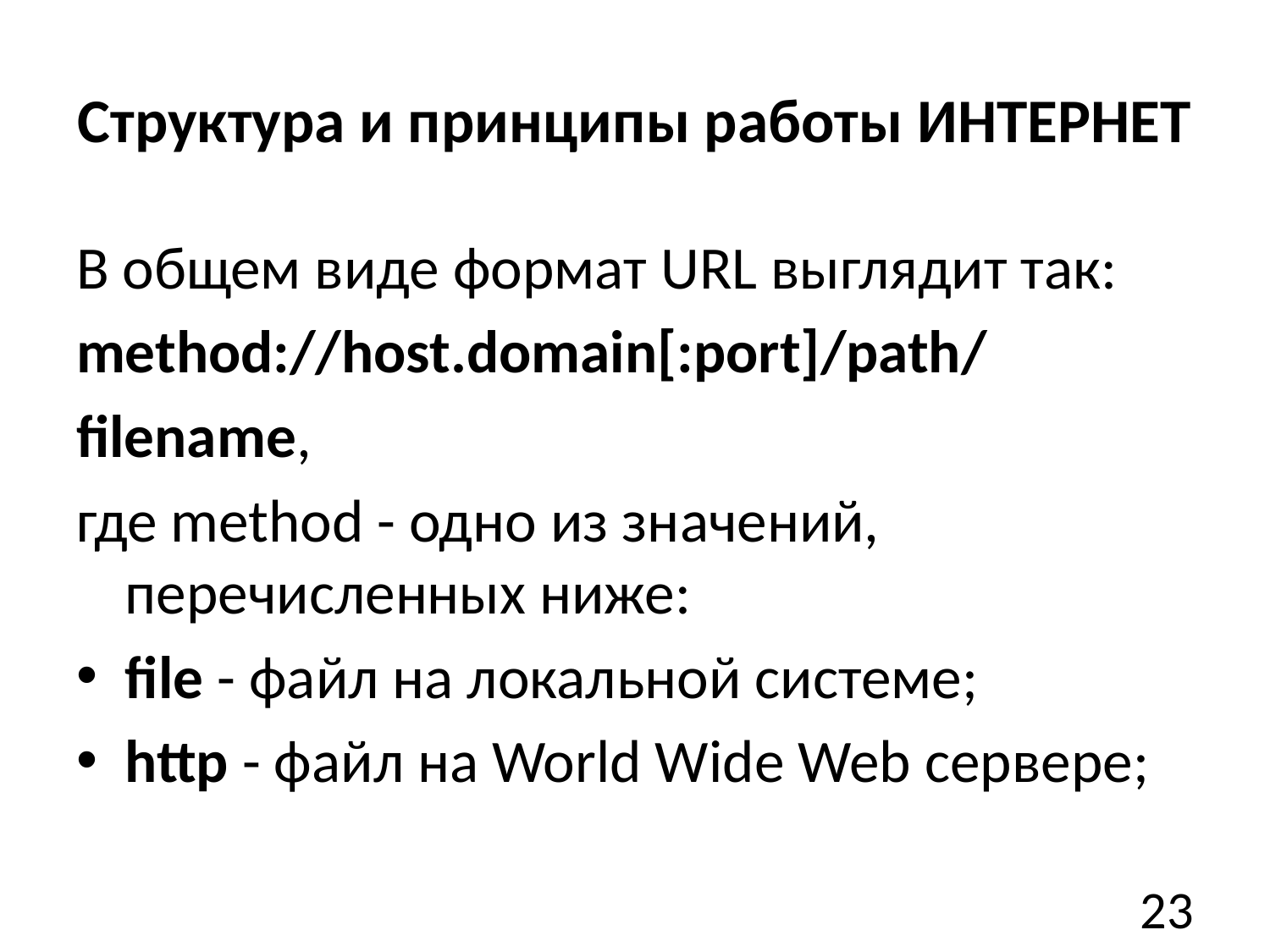

# Структура и принципы работы ИНТЕРНЕТ
В общем виде формат URL выглядит так:
method://host.domain[:port]/path/
filename,
где method - одно из значений, перечисленных ниже:
file - файл на локальной системе;
http - файл на World Wide Web сервере;

23